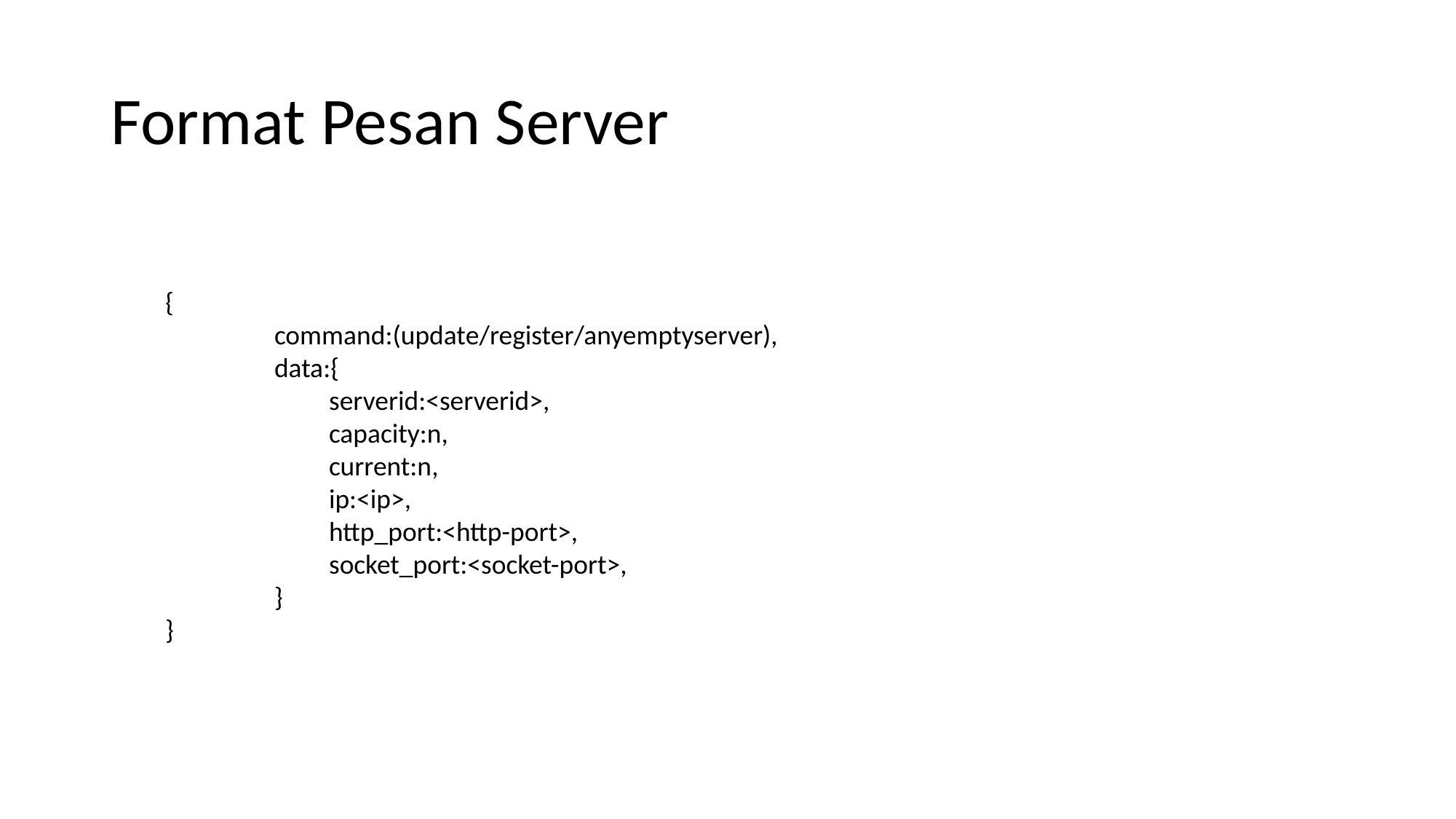

# Format Pesan Server
{
	command:(update/register/anyemptyserver),
	data:{
	serverid:<serverid>,
	capacity:n,
	current:n,
	ip:<ip>,
	http_port:<http-port>,
	socket_port:<socket-port>,
	}
}